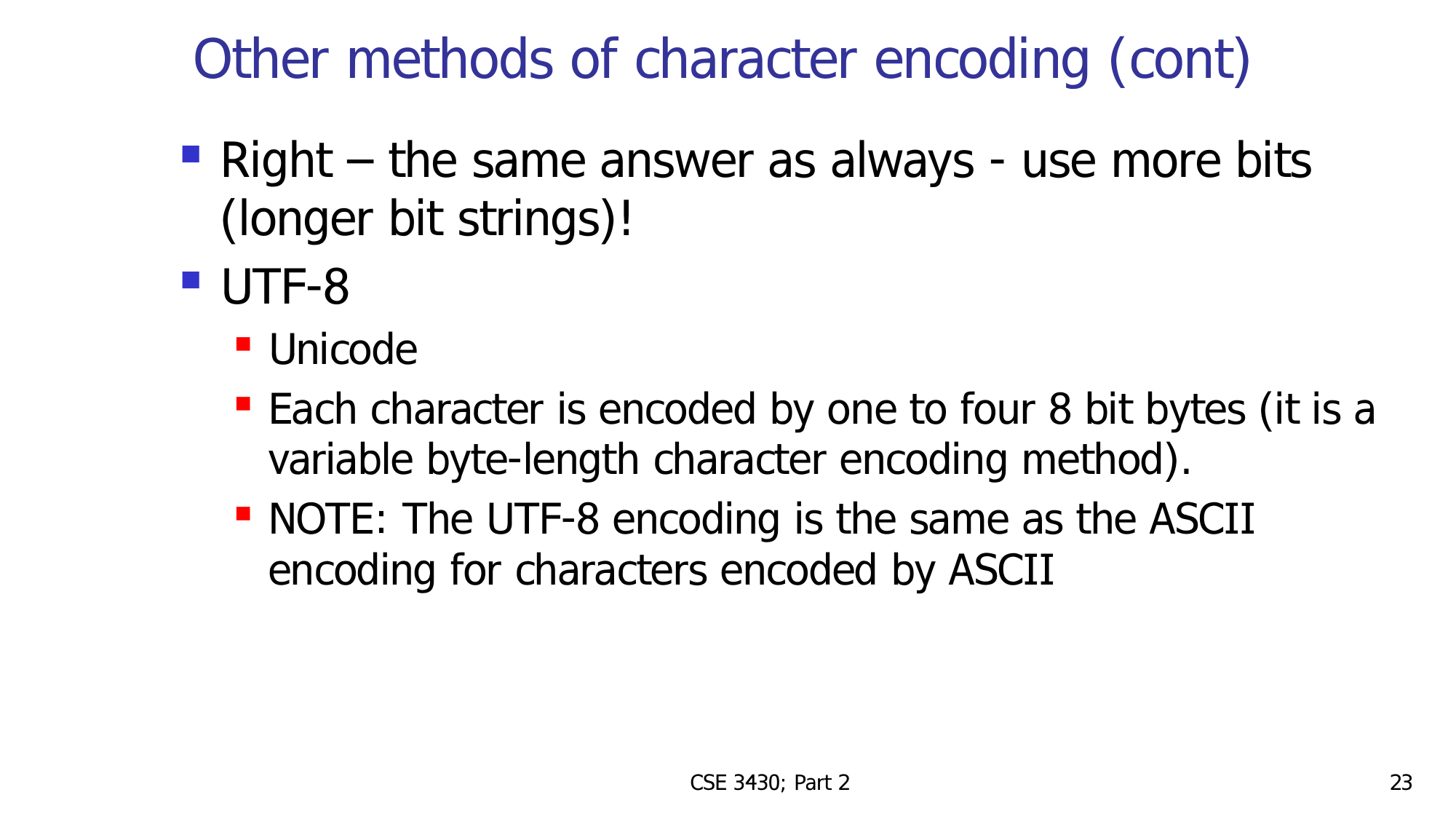

# Other methods of character encoding (cont)
Right – the same answer as always - use more bits (longer bit strings)!
UTF-8
Unicode
Each character is encoded by one to four 8 bit bytes (it is a variable byte-length character encoding method).
NOTE: The UTF-8 encoding is the same as the ASCII encoding for characters encoded by ASCII
CSE 3430; Part 2
23